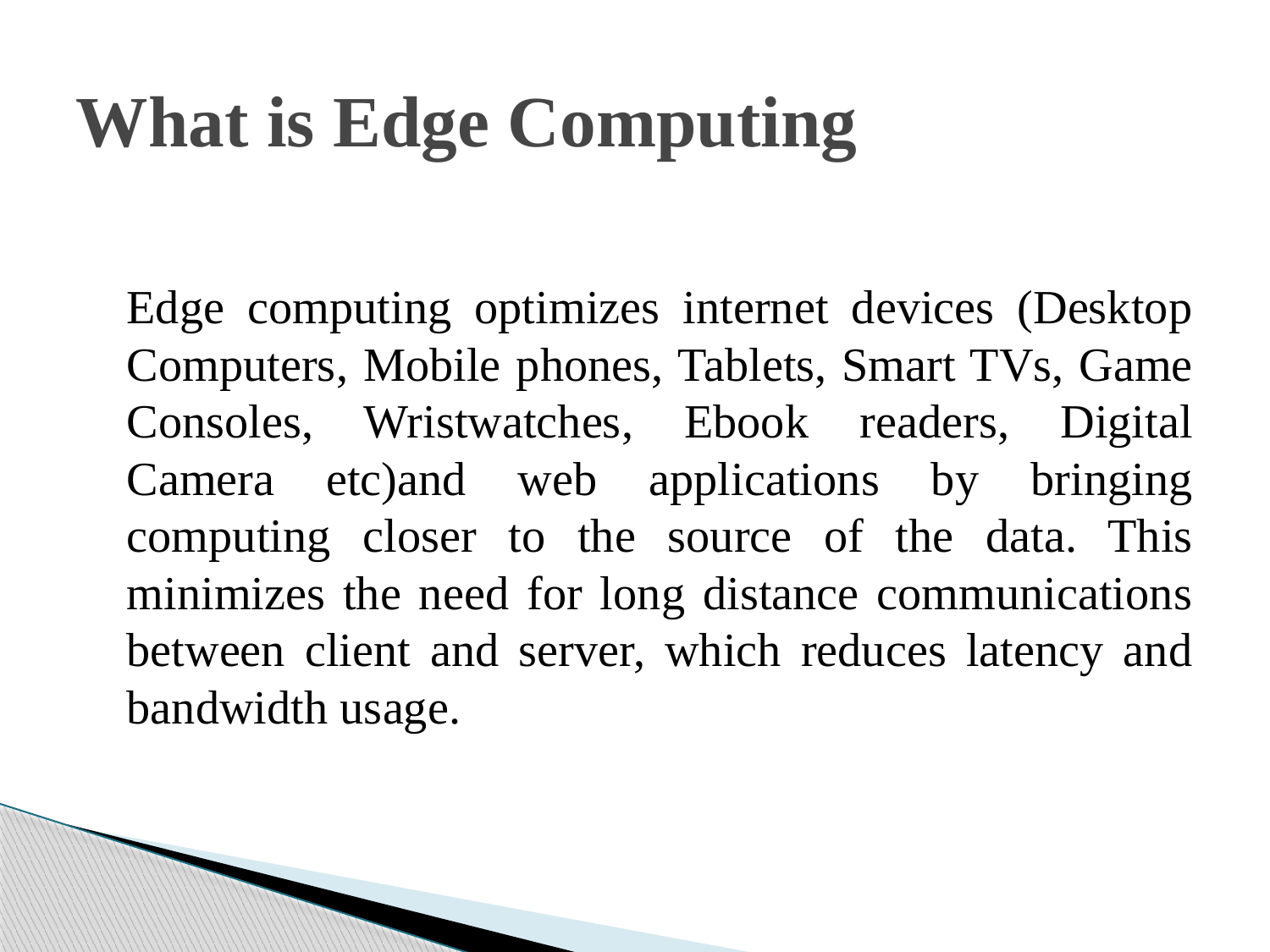

# What is Edge Computing

	Edge computing optimizes internet devices (Desktop Computers, Mobile phones, Tablets, Smart TVs, Game Consoles, Wristwatches, Ebook readers, Digital Camera etc)and web applications by bringing computing closer to the source of the data. This minimizes the need for long distance communications between client and server, which reduces latency and bandwidth usage.

2